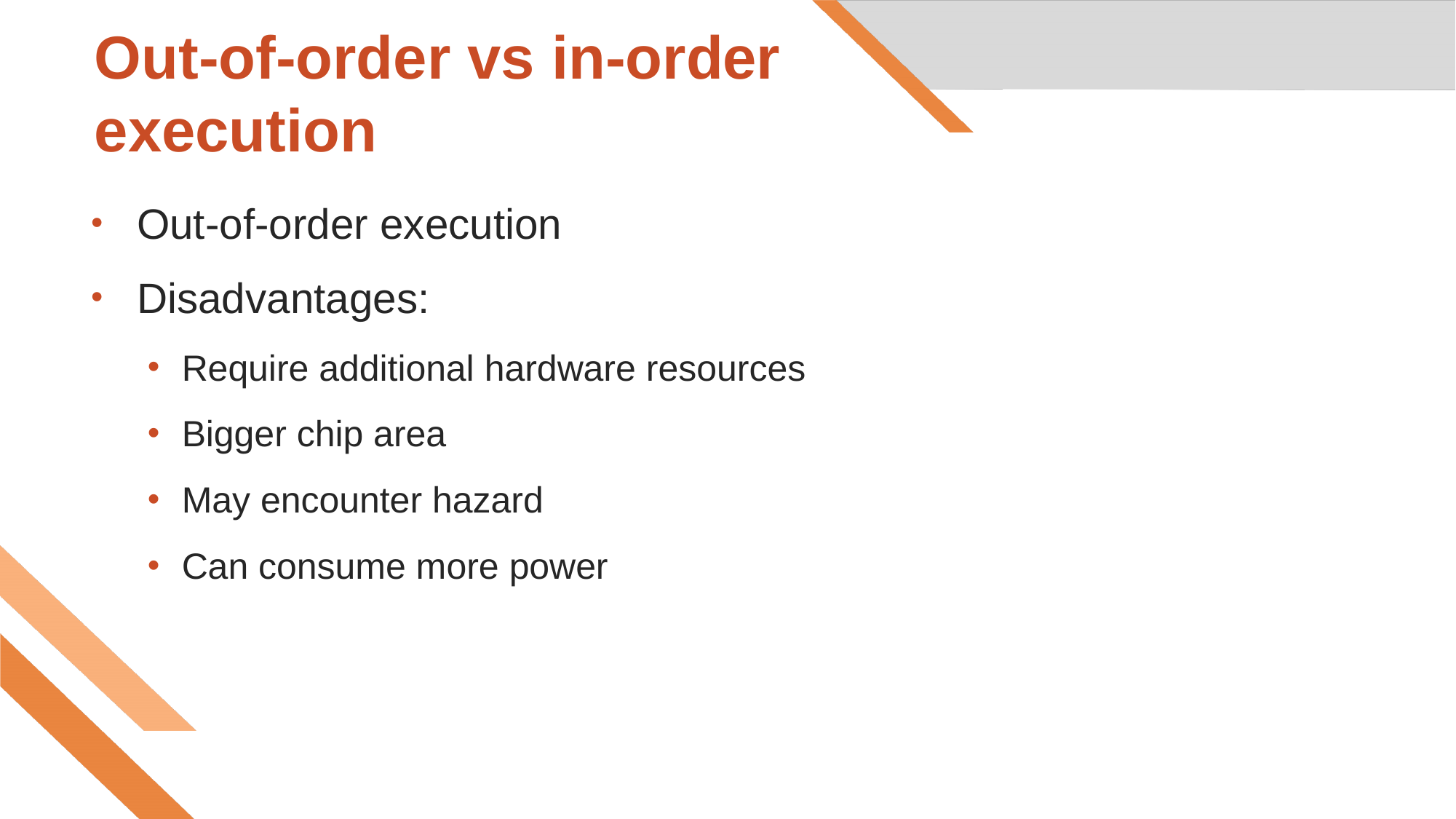

# Out-of-order vs in-order execution
Out-of-order execution
Disadvantages:
Require additional hardware resources
Bigger chip area
May encounter hazard
Can consume more power